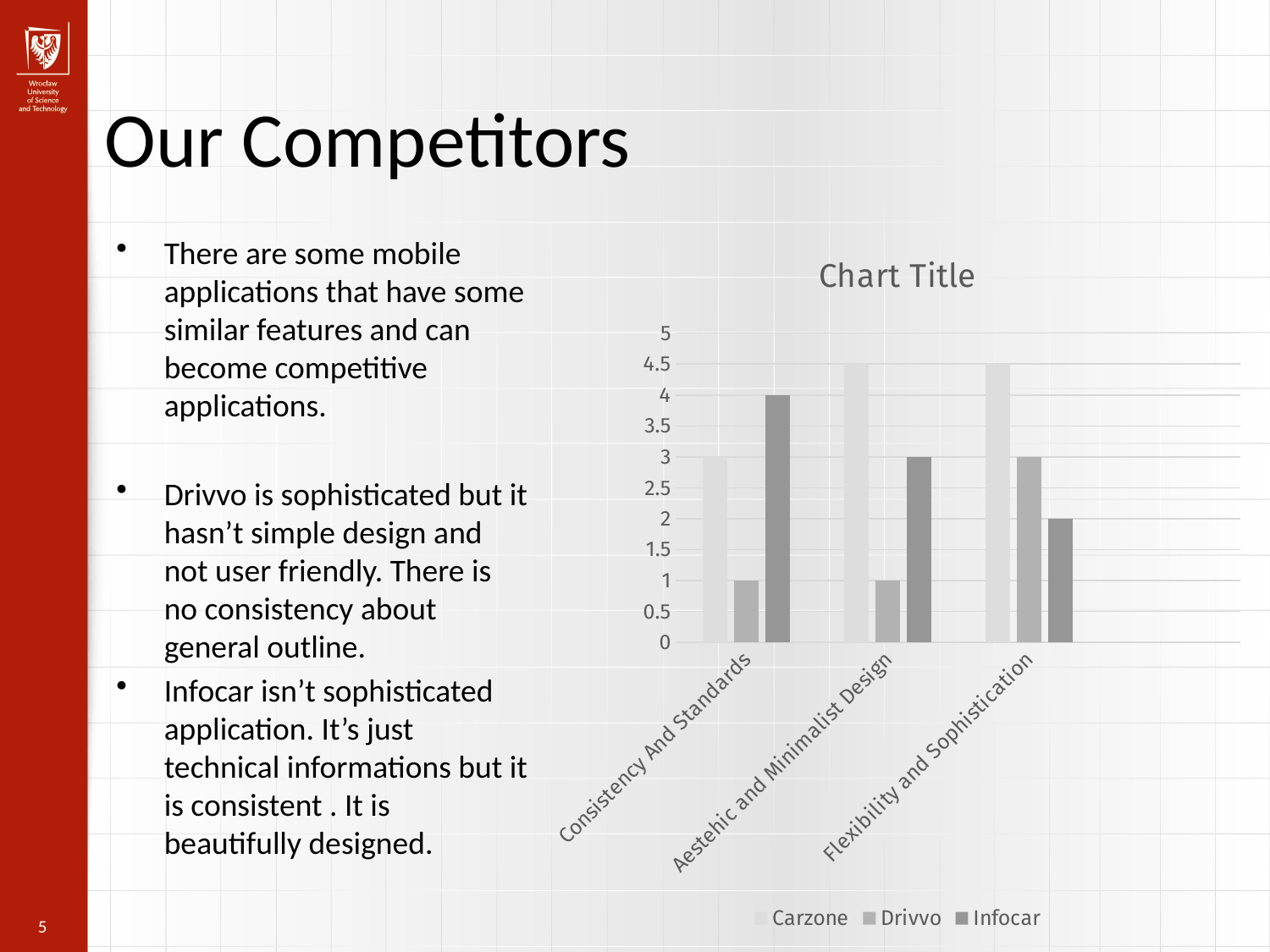

Our Competitors
There are some mobile applications that have some similar features and can become competitive applications.

Drivvo is sophisticated but it hasn’t simple design and not user friendly. There is no consistency about general outline.
Infocar isn’t sophisticated application. It’s just technical informations but it is consistent . It is beautifully designed.

### Chart:

| Category | Carzone | Drivvo | Infocar |
|---|---|---|---|
| Consistency And Standards | 3.0 | 1.0 | 4.0 |
| Aestehic and Minimalist Design | 4.5 | 1.0 | 3.0 |
| Flexibility and Sophistication | 4.5 | 3.0 | 2.0 |